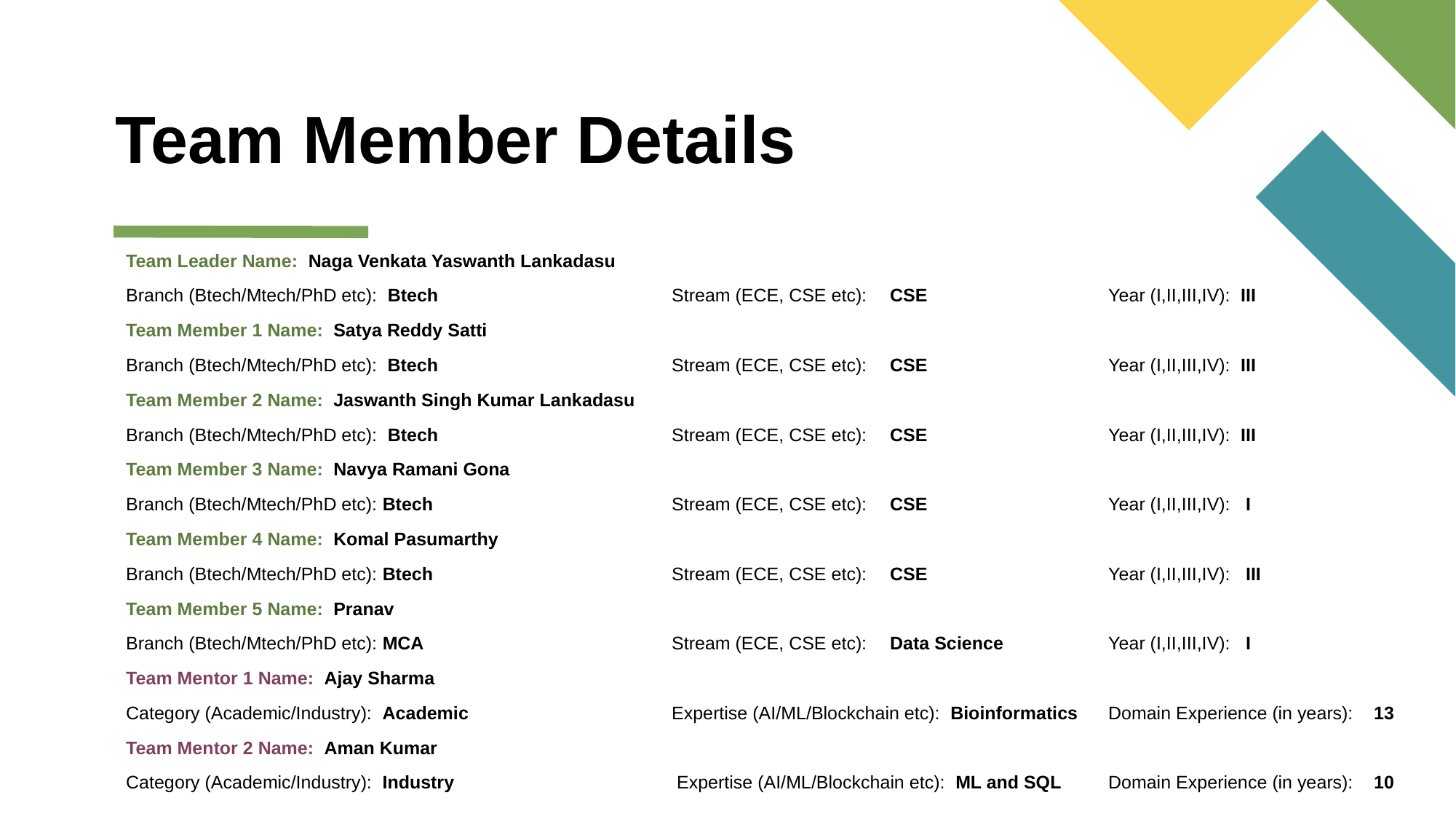

# Team Member Details
Team Leader Name:  Naga Venkata Yaswanth Lankadasu
Branch (Btech/Mtech/PhD etc):  Btech			Stream (ECE, CSE etc):	CSE		Year (I,II,III,IV):  III
Team Member 1 Name:  Satya Reddy Satti
Branch (Btech/Mtech/PhD etc):  Btech			Stream (ECE, CSE etc):	CSE		Year (I,II,III,IV):  III
Team Member 2 Name:  Jaswanth Singh Kumar Lankadasu
Branch (Btech/Mtech/PhD etc):  Btech			Stream (ECE, CSE etc):	CSE		Year (I,II,III,IV):  III
Team Member 3 Name:  Navya Ramani Gona
Branch (Btech/Mtech/PhD etc): Btech			Stream (ECE, CSE etc):	CSE		Year (I,II,III,IV):   I
Team Member 4 Name:  Komal Pasumarthy
Branch (Btech/Mtech/PhD etc): Btech			Stream (ECE, CSE etc):	CSE		Year (I,II,III,IV):   III
Team Member 5 Name:  Pranav
Branch (Btech/Mtech/PhD etc): MCA			Stream (ECE, CSE etc):	Data Science	Year (I,II,III,IV):   I
Team Mentor 1 Name:  Ajay Sharma
Category (Academic/Industry):  Academic		Expertise (AI/ML/Blockchain etc):  Bioinformatics	Domain Experience (in years):    13
Team Mentor 2 Name:  Aman Kumar
Category (Academic/Industry):  Industry		 Expertise (AI/ML/Blockchain etc):  ML and SQL	Domain Experience (in years):    10